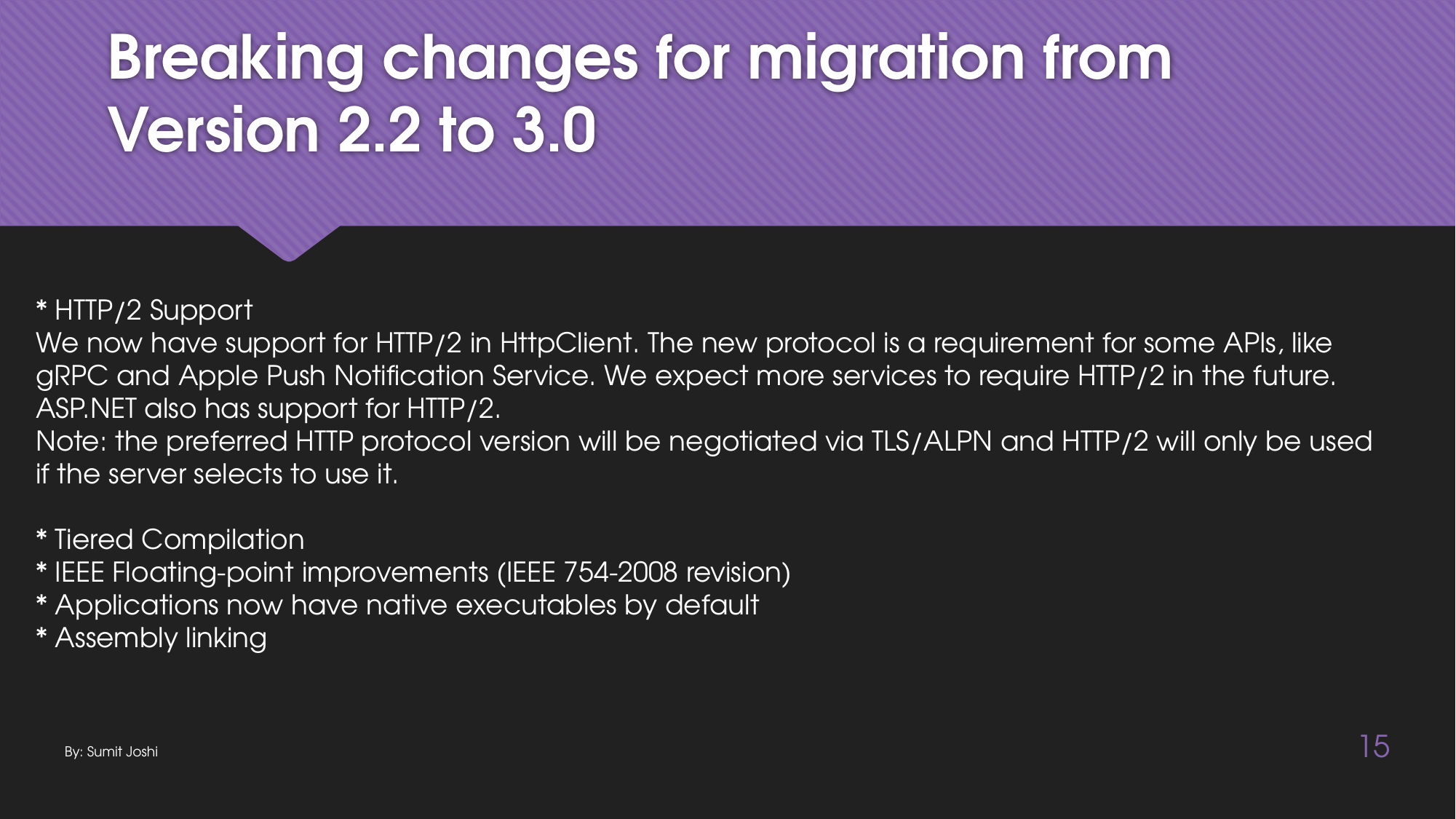

# Breaking changes for migration from Version 2.2 to 3.0
* HTTP/2 Support
We now have support for HTTP/2 in HttpClient. The new protocol is a requirement for some APIs, like gRPC and Apple Push Notification Service. We expect more services to require HTTP/2 in the future. ASP.NET also has support for HTTP/2.
Note: the preferred HTTP protocol version will be negotiated via TLS/ALPN and HTTP/2 will only be used if the server selects to use it.

* Tiered Compilation
* IEEE Floating-point improvements (IEEE 754-2008 revision)
* Applications now have native executables by default
* Assembly linking

15
By: Sumit Joshi